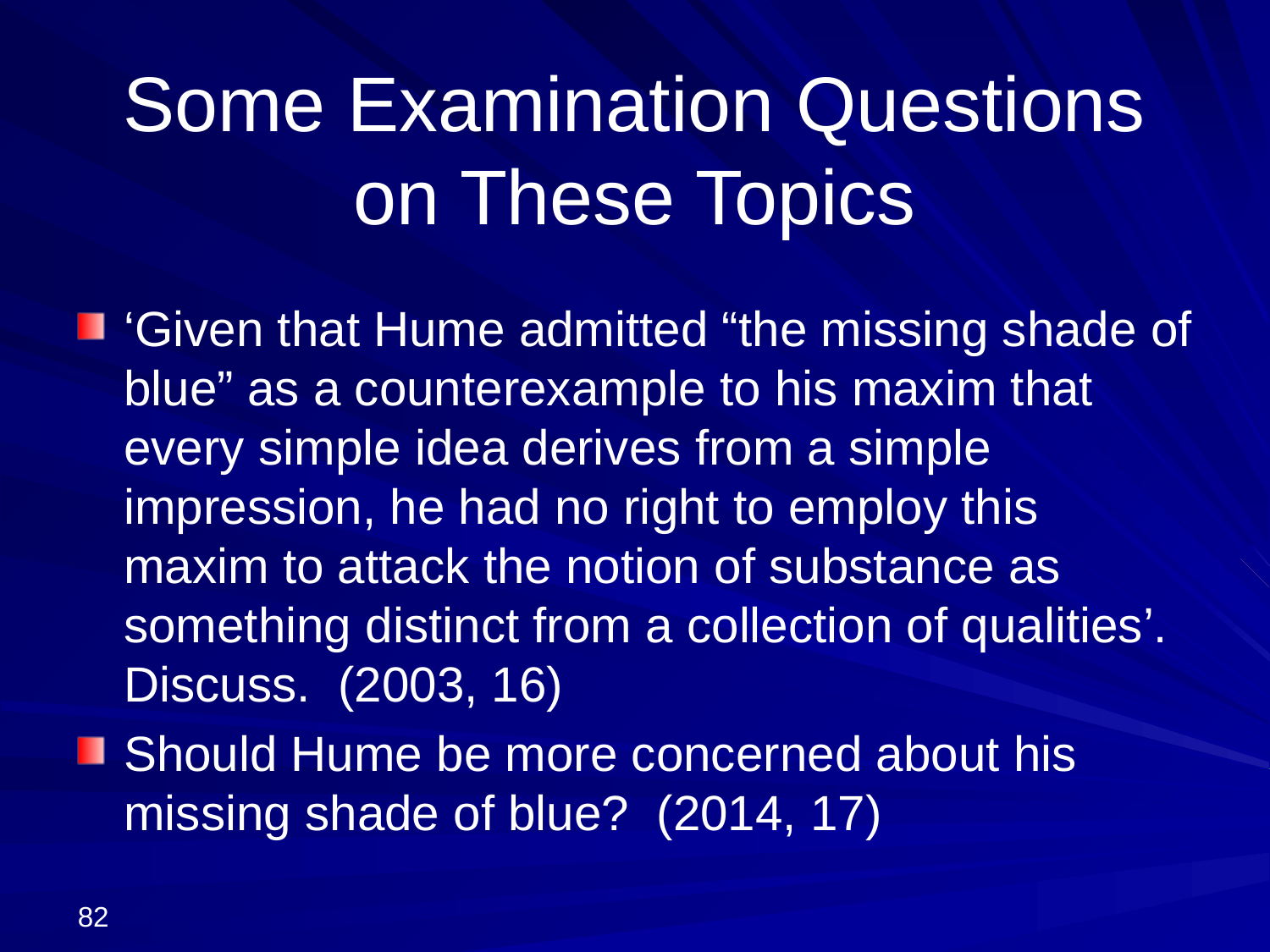

# Some Examination Questions on These Topics
‘Given that Hume admitted “the missing shade of blue” as a counterexample to his maxim that every simple idea derives from a simple impression, he had no right to employ this maxim to attack the notion of substance as something distinct from a collection of qualities’.  Discuss.  (2003, 16)
Should Hume be more concerned about his missing shade of blue?  (2014, 17)

82